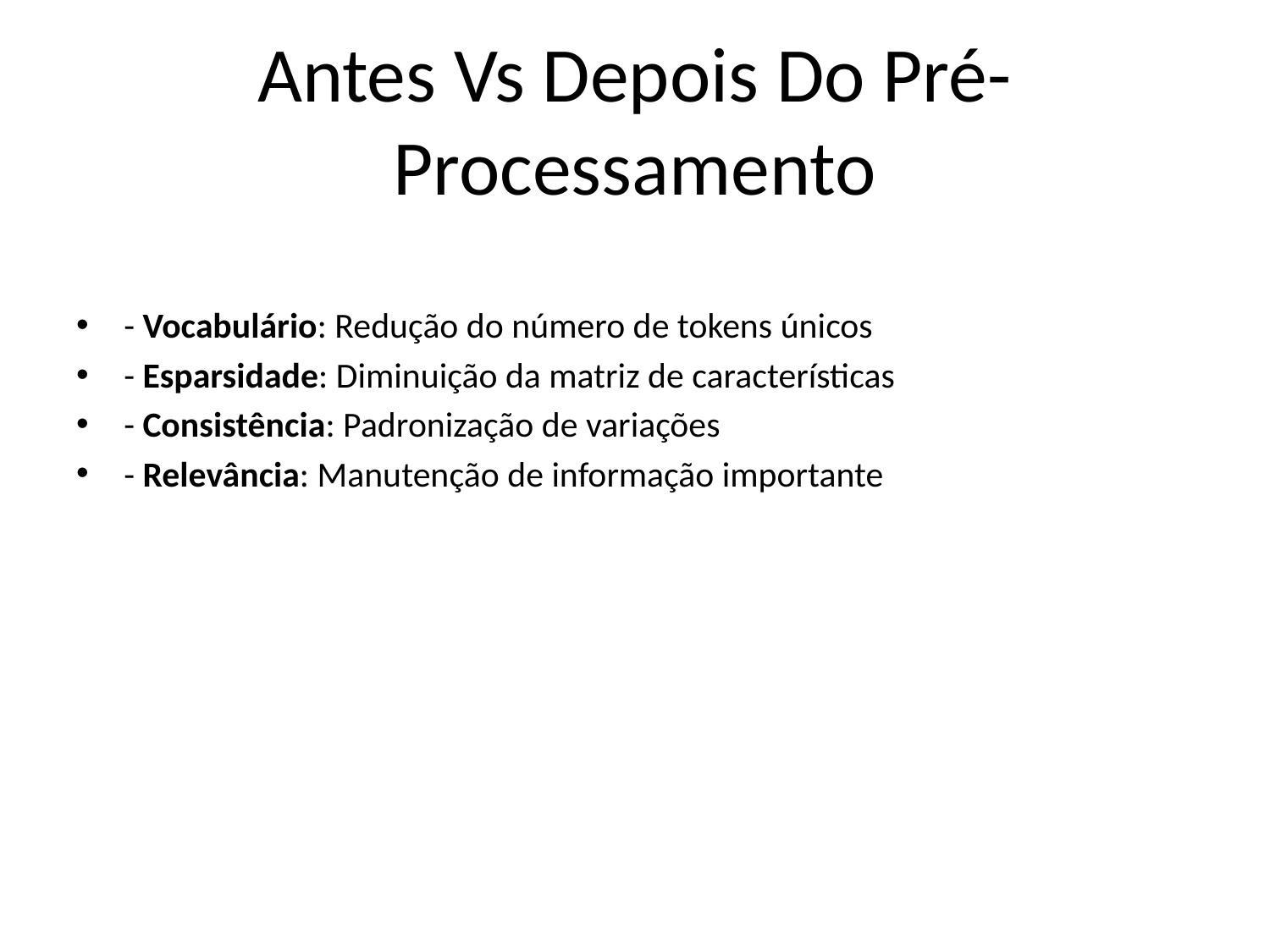

# Antes Vs Depois Do Pré-Processamento

- Vocabulário: Redução do número de tokens únicos
- Esparsidade: Diminuição da matriz de características
- Consistência: Padronização de variações
- Relevância: Manutenção de informação importante